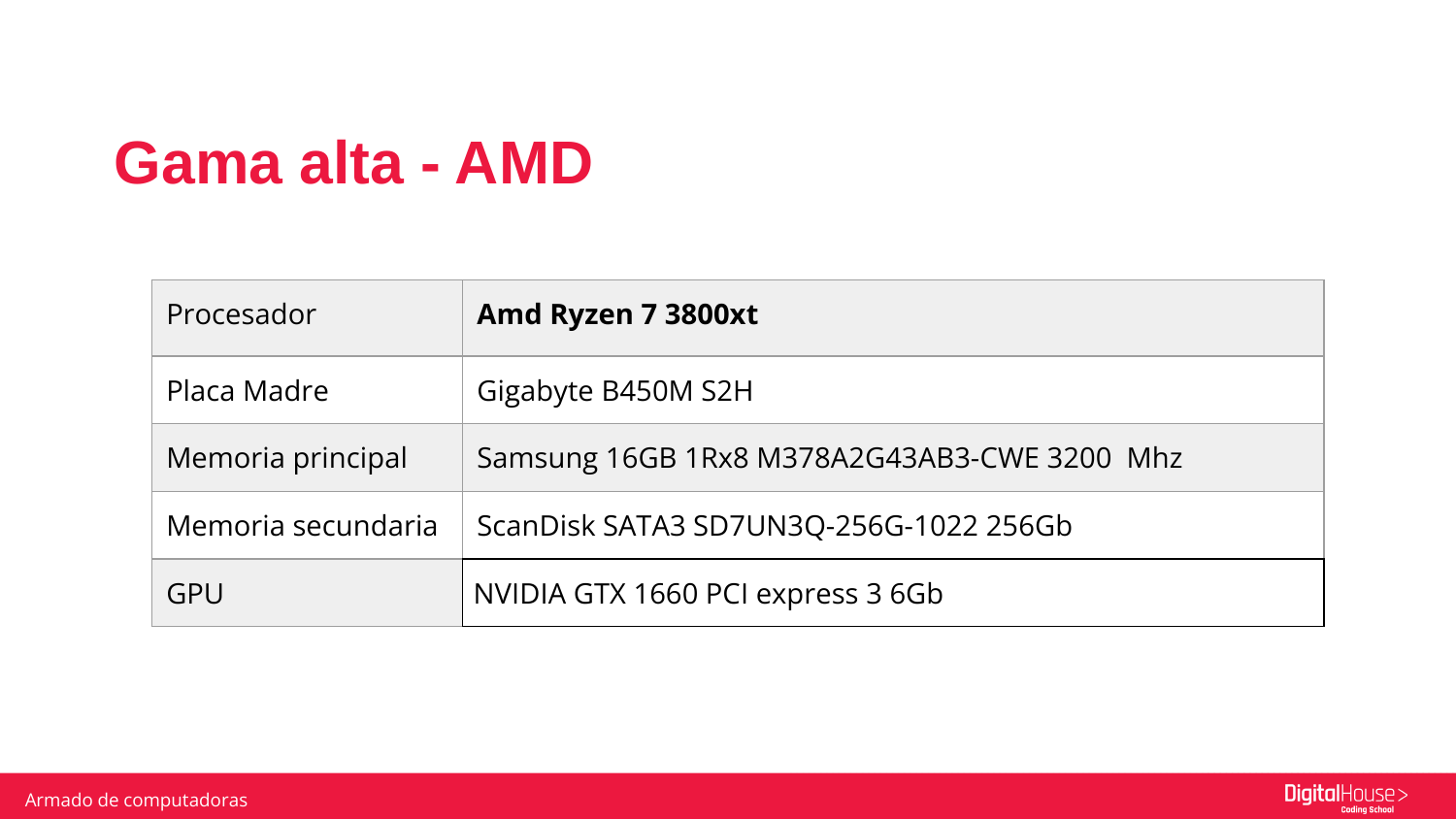

Gama alta - AMD

| Procesador | Amd Ryzen 7 3800xt |
| --- | --- |
| Placa Madre | Gigabyte B450M S2H |
| Memoria principal | Samsung 16GB 1Rx8 M378A2G43AB3-CWE 3200 Mhz |
| Memoria secundaria | ScanDisk SATA3 SD7UN3Q-256G-1022 256Gb |
| GPU | NVIDIA GTX 1660 PCI express 3 6Gb |